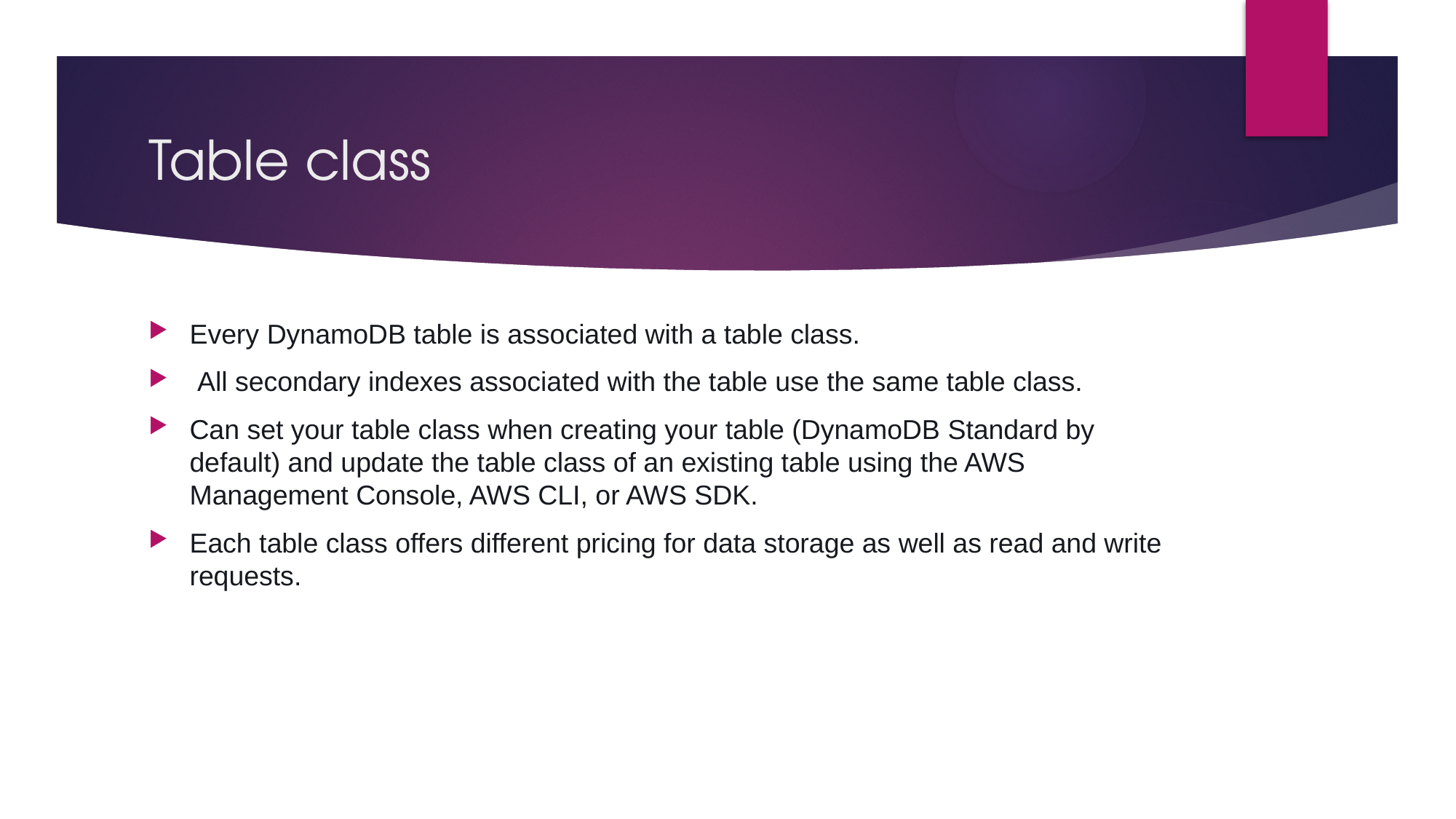

# Table class
Every DynamoDB table is associated with a table class.
 All secondary indexes associated with the table use the same table class.
Can set your table class when creating your table (DynamoDB Standard by default) and update the table class of an existing table using the AWS Management Console, AWS CLI, or AWS SDK.
Each table class offers different pricing for data storage as well as read and write requests.